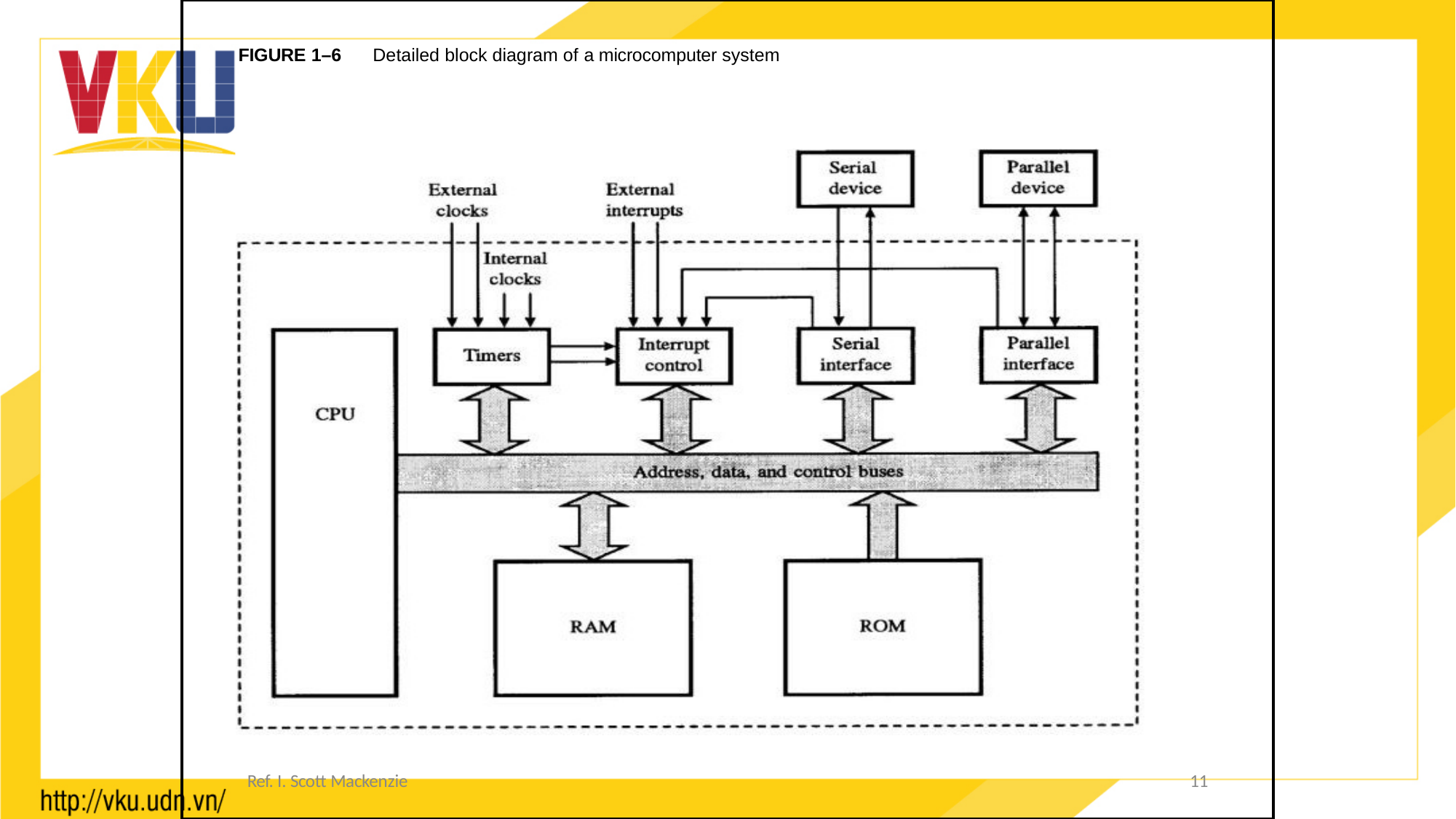

FIGURE 1–6
Detailed block diagram of a microcomputer system

Ref. I. Scott Mackenzie
11